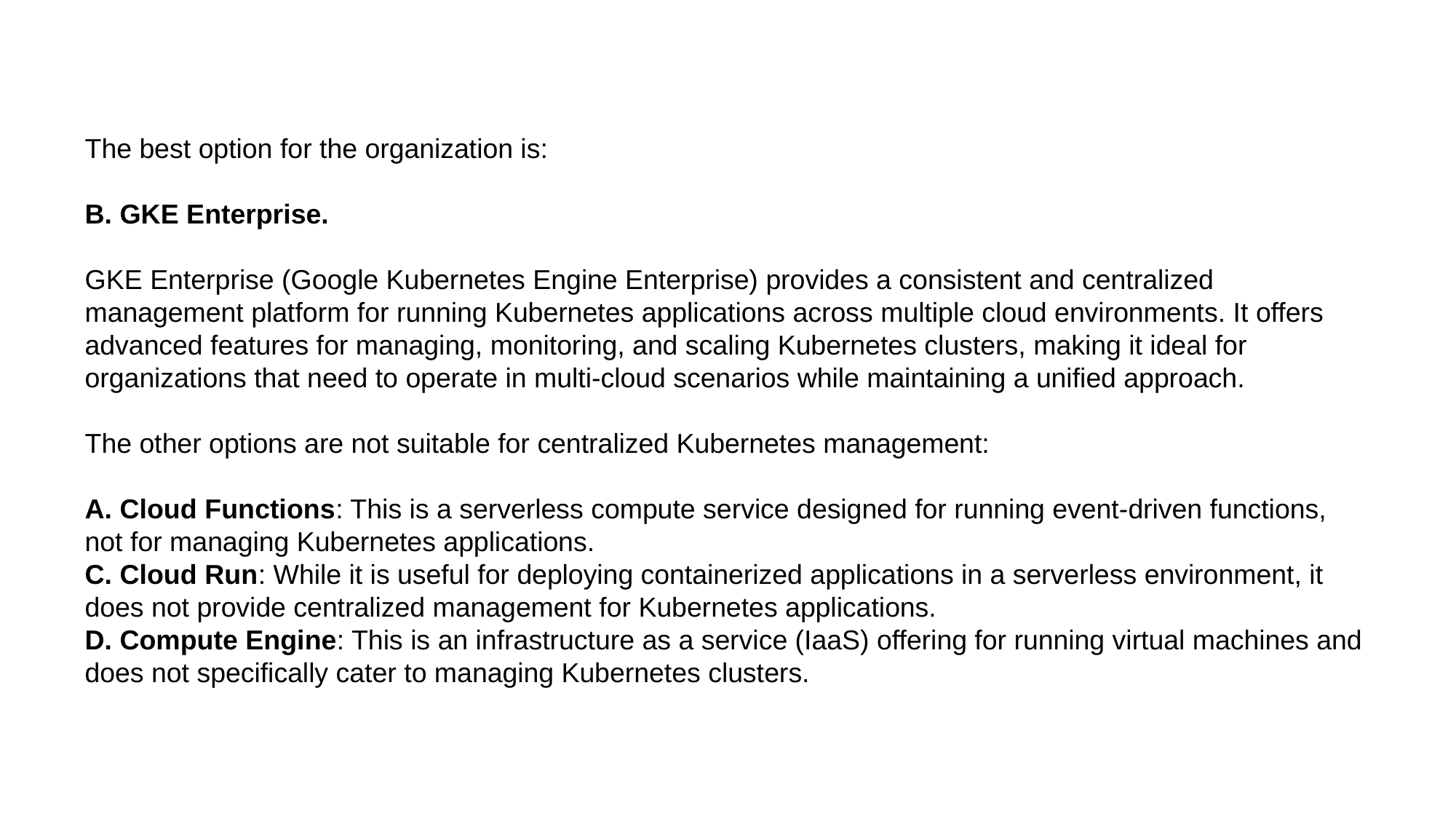

The best option for the organization is:

B. GKE Enterprise.

GKE Enterprise (Google Kubernetes Engine Enterprise) provides a consistent and centralized management platform for running Kubernetes applications across multiple cloud environments. It offers advanced features for managing, monitoring, and scaling Kubernetes clusters, making it ideal for organizations that need to operate in multi-cloud scenarios while maintaining a unified approach.

The other options are not suitable for centralized Kubernetes management:

A. Cloud Functions: This is a serverless compute service designed for running event-driven functions, not for managing Kubernetes applications.
C. Cloud Run: While it is useful for deploying containerized applications in a serverless environment, it does not provide centralized management for Kubernetes applications.
D. Compute Engine: This is an infrastructure as a service (IaaS) offering for running virtual machines and does not specifically cater to managing Kubernetes clusters.